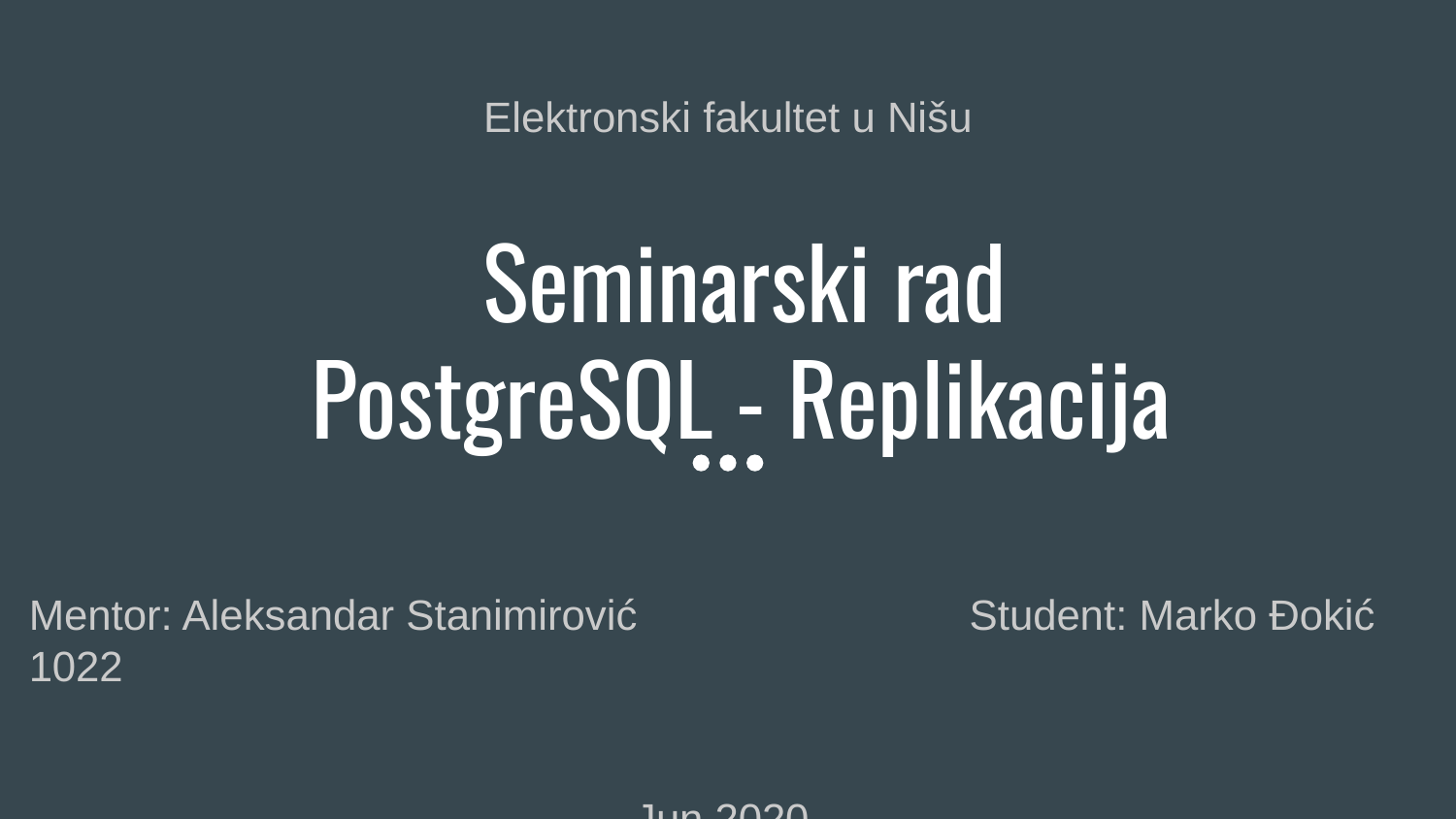

Elektronski fakultet u Nišu

Seminarski rad
            PostgreSQL - Replikacija

Mentor: Aleksandar Stanimirović                            Student: Marko Đokić  1022

Jun 2020.